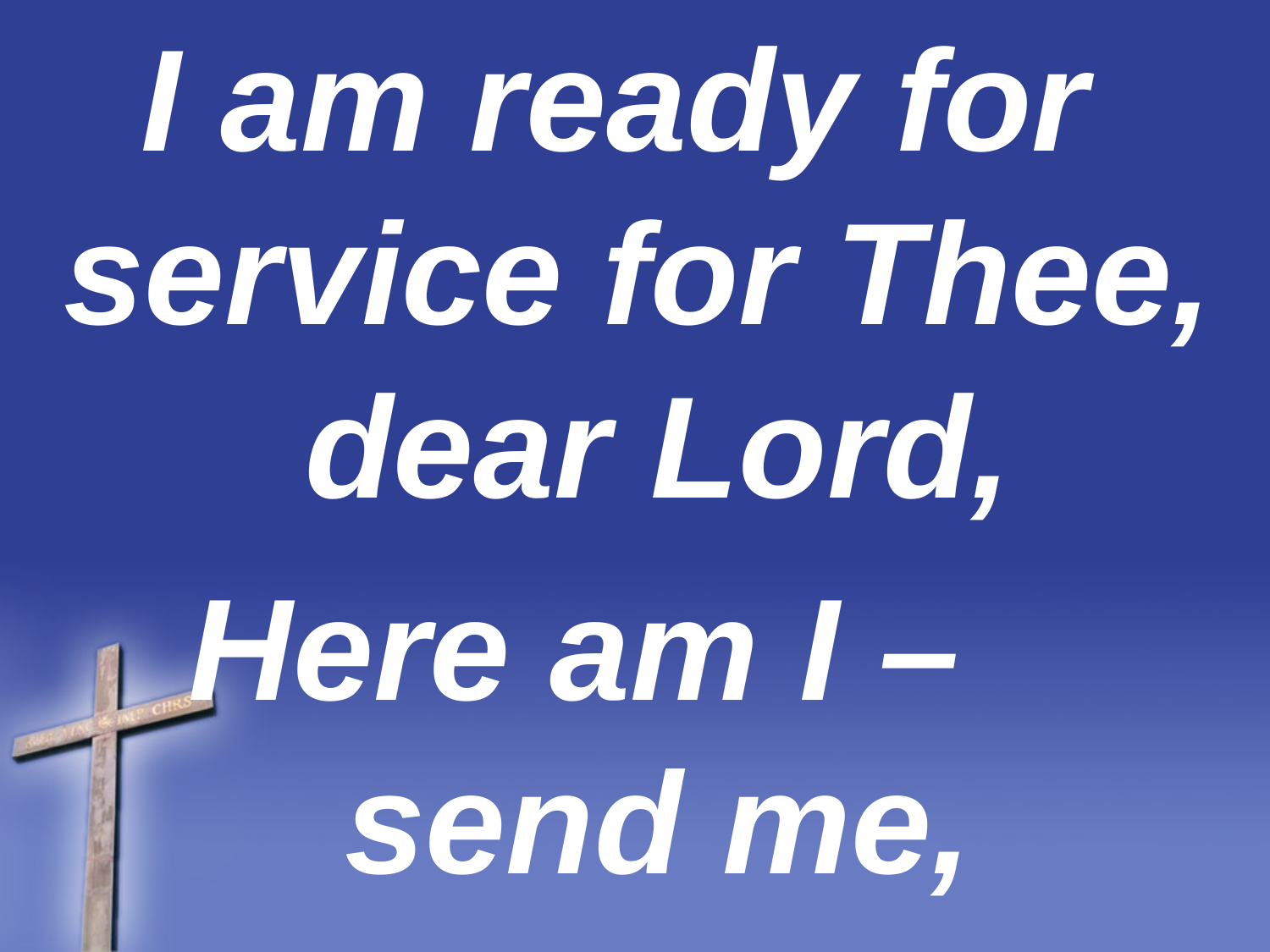

I am ready for  service for Thee,  dear Lord,
Here am I –    send me,